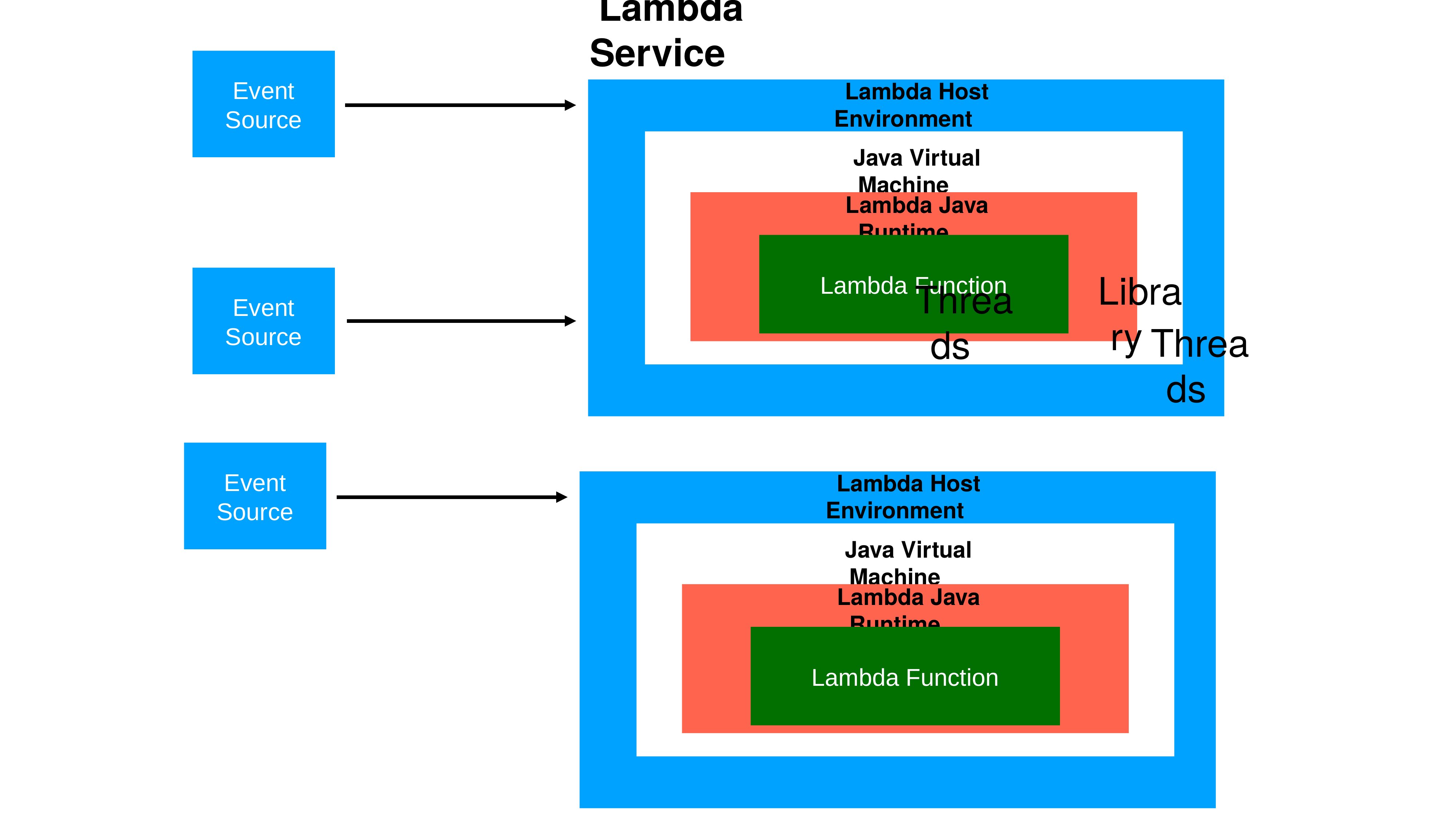

Lambda Service

Event
Source

Lambda Host Environment

Java Virtual Machine

Lambda Java Runtime

Lambda Function

Event
Source
Library
Threads

Threads

Event
Source

Lambda Host Environment

Java Virtual Machine

Lambda Java Runtime

Lambda Function